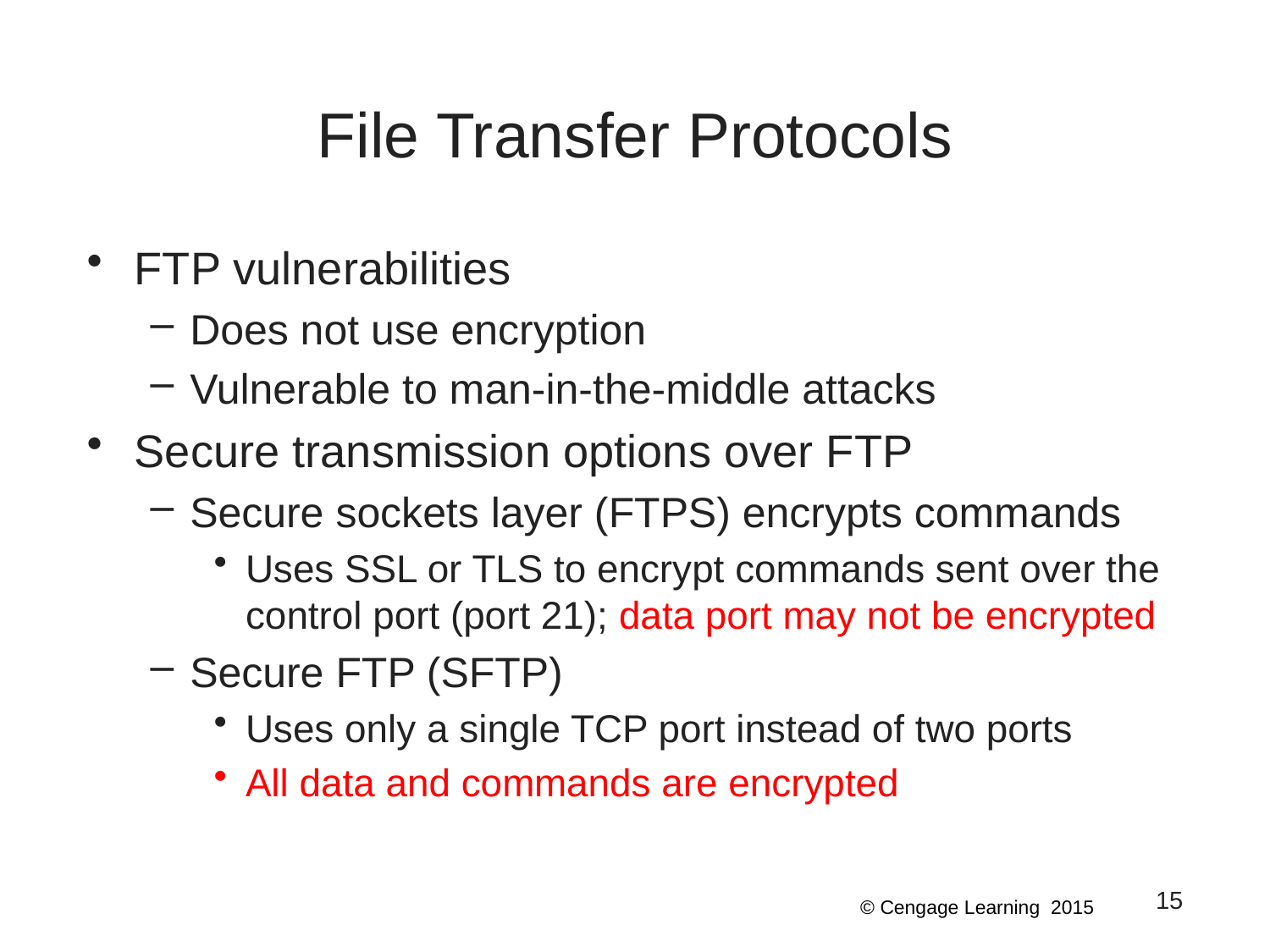

# File Transfer Protocols
FTP vulnerabilities
Does not use encryption
Vulnerable to man-in-the-middle attacks
Secure transmission options over FTP
Secure sockets layer (FTPS) encrypts commands
Uses SSL or TLS to encrypt commands sent over the control port (port 21); data port may not be encrypted
Secure FTP (SFTP)
Uses only a single TCP port instead of two ports
All data and commands are encrypted
15